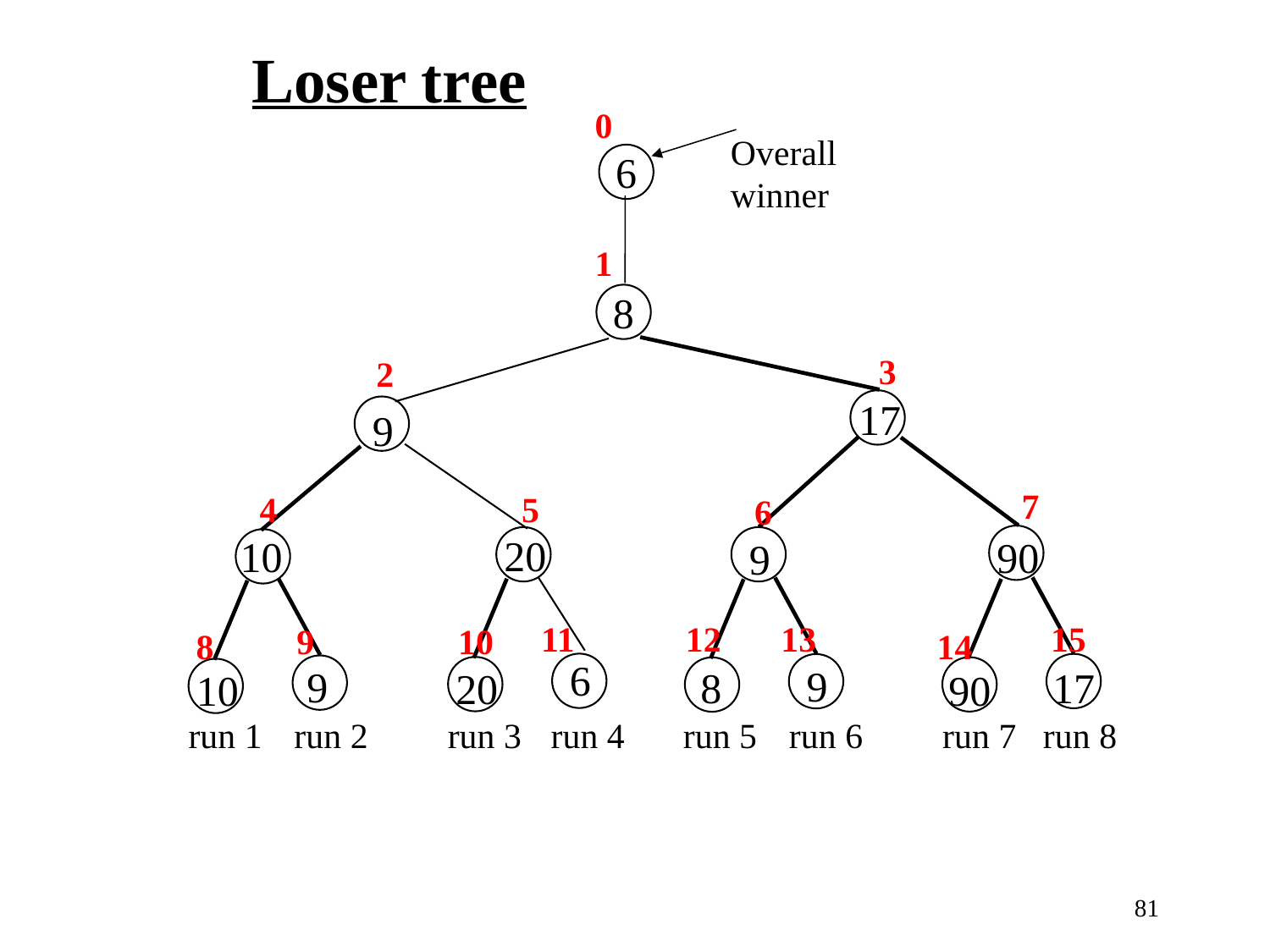

Loser tree
0
Overall
winner

6

1
8

3
2
17

9

7
4
5
6
20
10
90

9

11
12
13
15
9
10
8
14
6
9

9
17
8

20

10
90

run 1
run 2
run 3
run 4
run 5
run 6
run 7
run 8
81